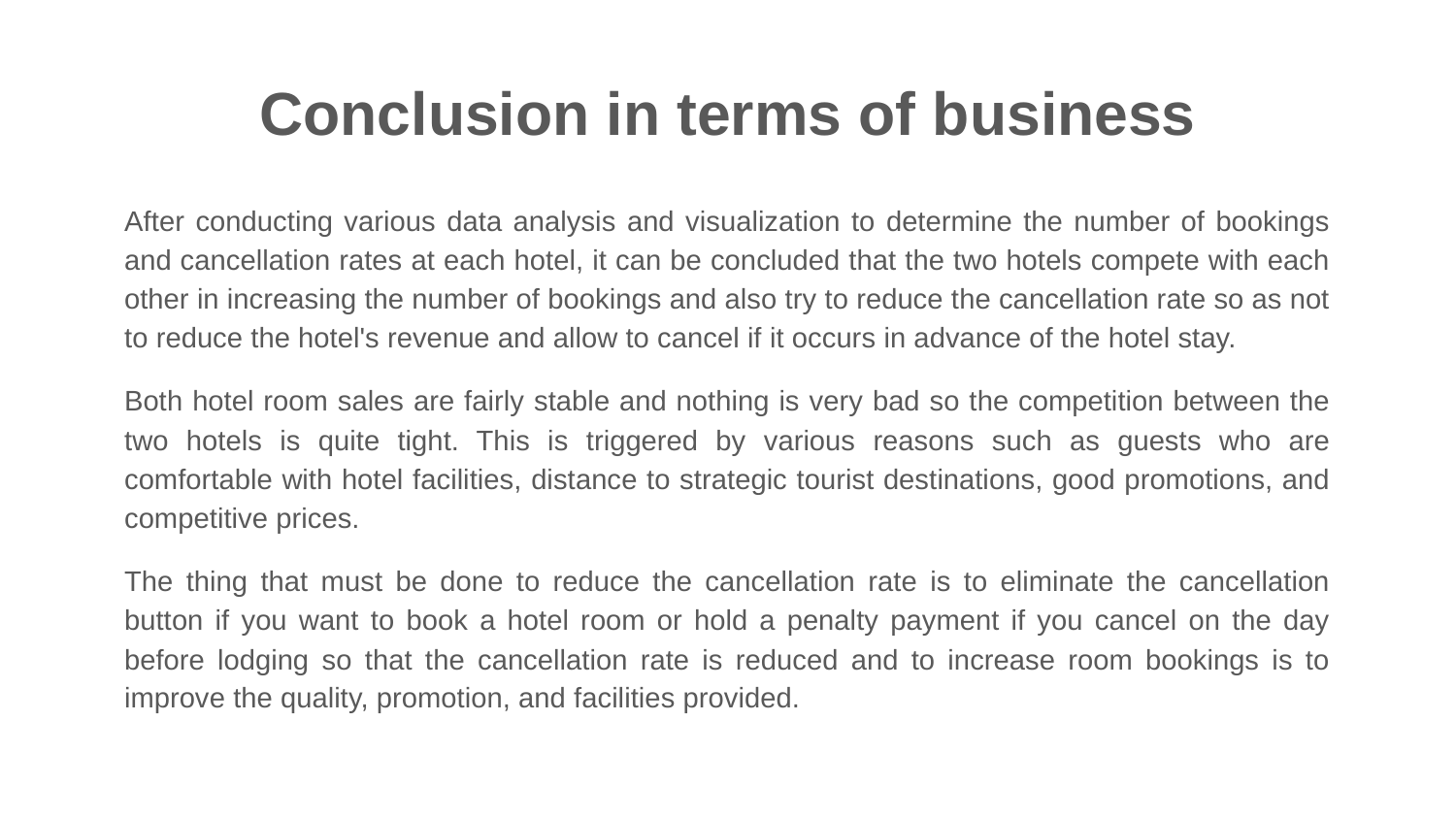

# Conclusion in terms of business
After conducting various data analysis and visualization to determine the number of bookings and cancellation rates at each hotel, it can be concluded that the two hotels compete with each other in increasing the number of bookings and also try to reduce the cancellation rate so as not to reduce the hotel's revenue and allow to cancel if it occurs in advance of the hotel stay.
Both hotel room sales are fairly stable and nothing is very bad so the competition between the two hotels is quite tight. This is triggered by various reasons such as guests who are comfortable with hotel facilities, distance to strategic tourist destinations, good promotions, and competitive prices.
The thing that must be done to reduce the cancellation rate is to eliminate the cancellation button if you want to book a hotel room or hold a penalty payment if you cancel on the day before lodging so that the cancellation rate is reduced and to increase room bookings is to improve the quality, promotion, and facilities provided.